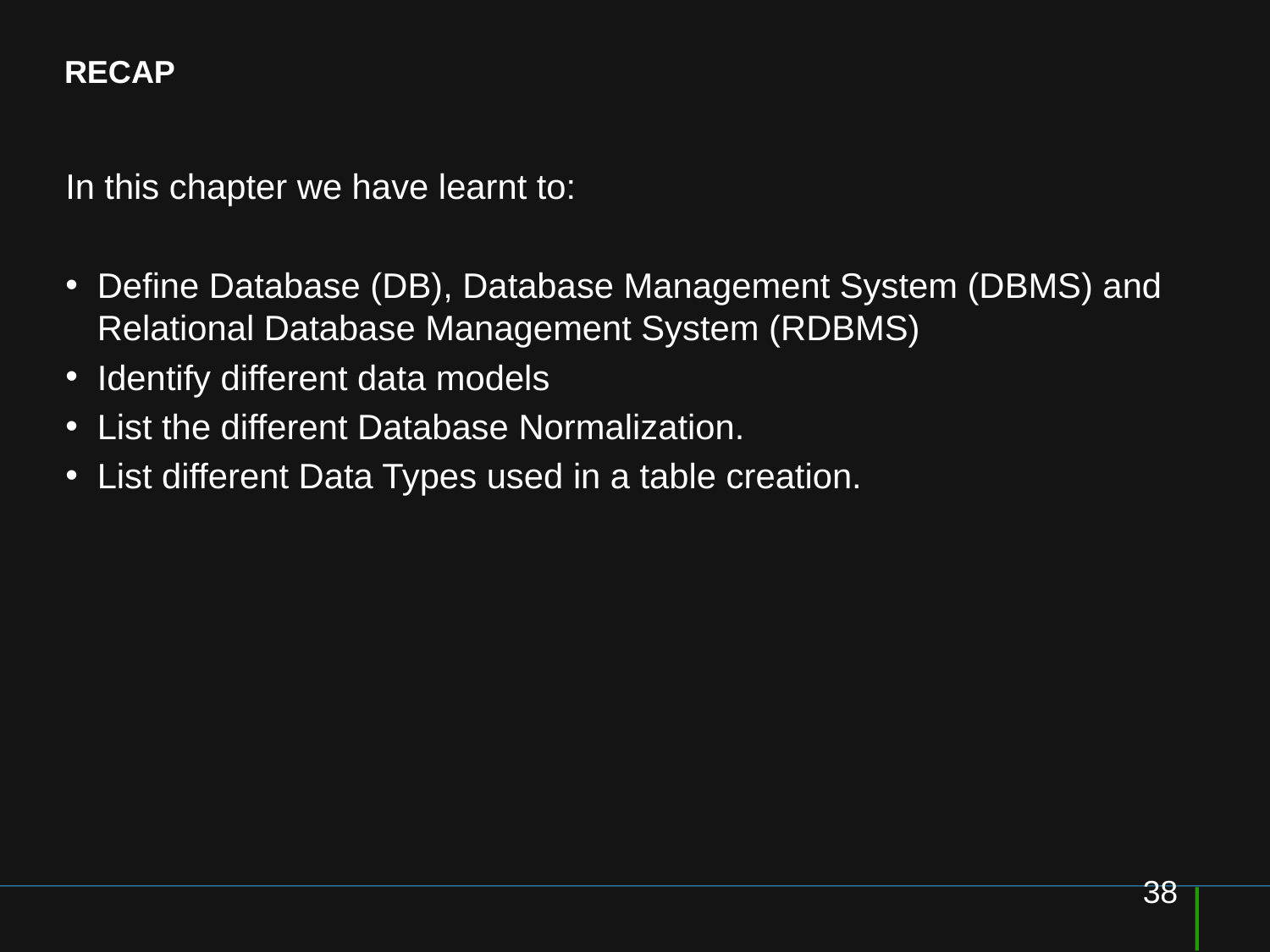

# RECAP
In this chapter we have learnt to:

Define Database (DB), Database Management System (DBMS) and Relational Database Management System (RDBMS)
Identify different data models
List the different Database Normalization.
List different Data Types used in a table creation.

38